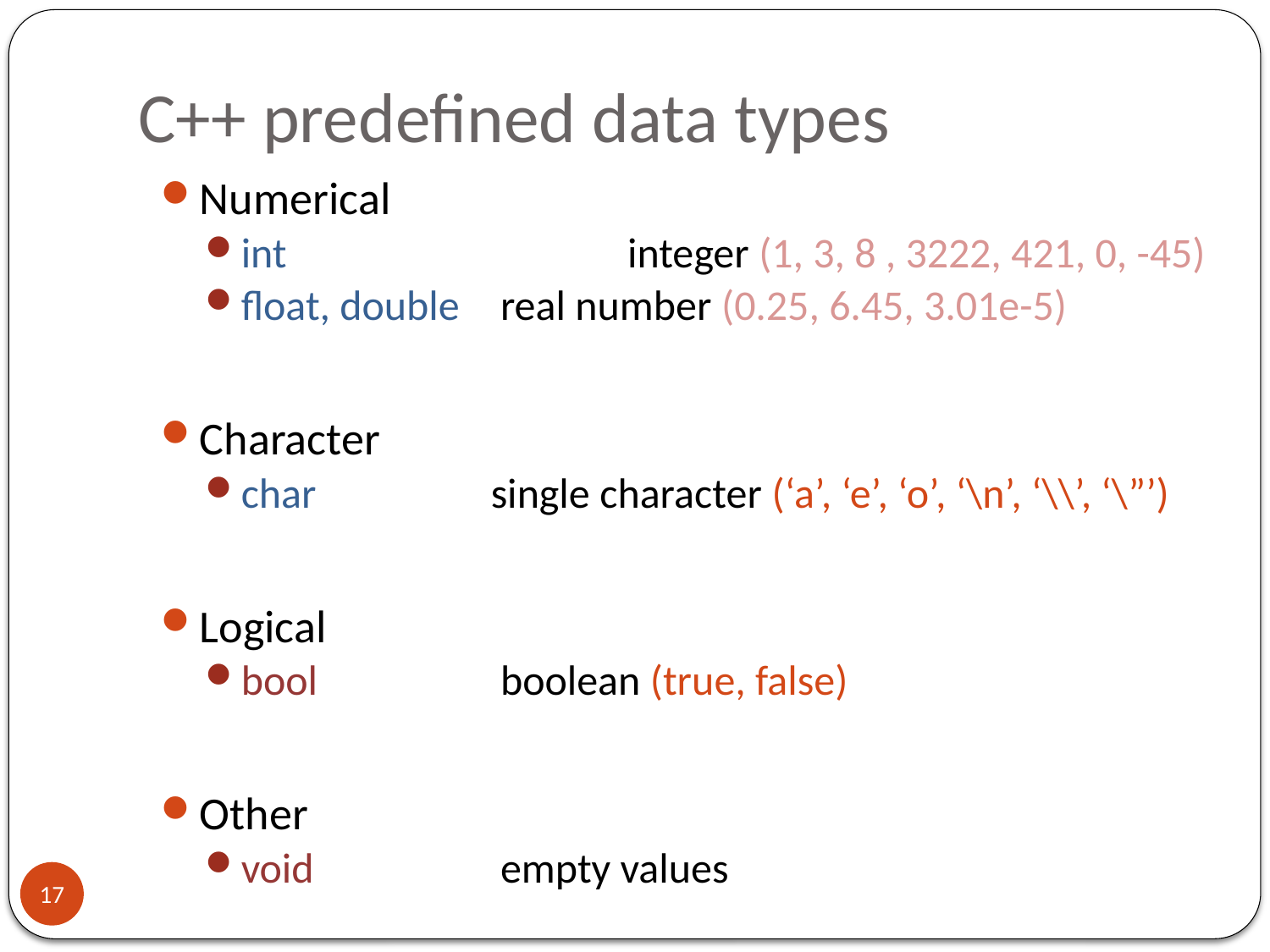

# C++ predefined data types
Numerical
int			 integer (1, 3, 8 , 3222, 421, 0, -45)
float, double	 real number (0.25, 6.45, 3.01e-5)

Character
char 		single character (‘a’, ‘e’, ‘o’, ‘\n’, ‘\\’, ‘\”’)

Logical
bool		 boolean (true, false)

Other
void		 empty values

17